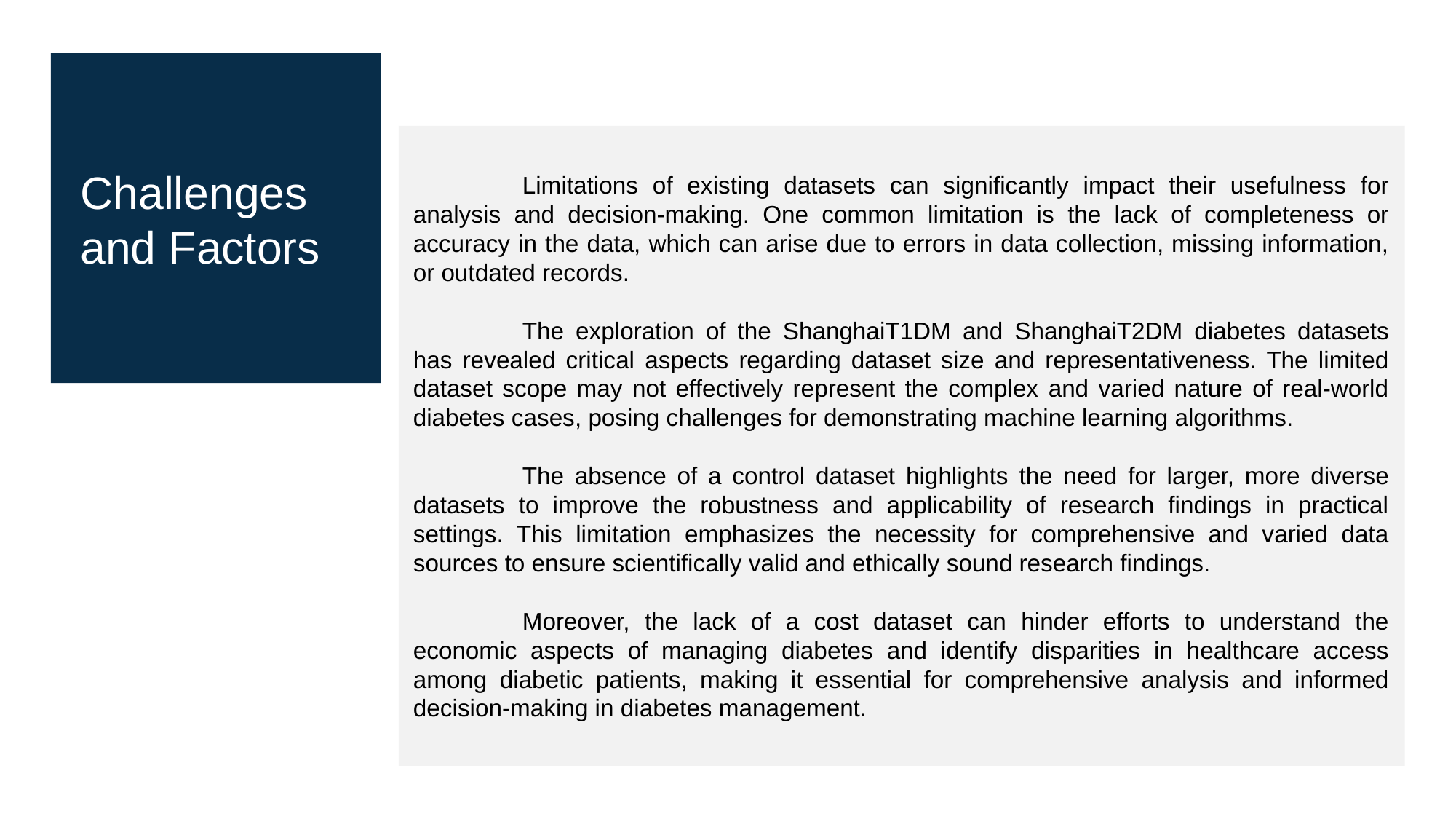

Limitations of existing datasets can significantly impact their usefulness for analysis and decision-making. One common limitation is the lack of completeness or accuracy in the data, which can arise due to errors in data collection, missing information, or outdated records.

	The exploration of the ShanghaiT1DM and ShanghaiT2DM diabetes datasets has revealed critical aspects regarding dataset size and representativeness. The limited dataset scope may not effectively represent the complex and varied nature of real-world diabetes cases, posing challenges for demonstrating machine learning algorithms.

	The absence of a control dataset highlights the need for larger, more diverse datasets to improve the robustness and applicability of research findings in practical settings. This limitation emphasizes the necessity for comprehensive and varied data sources to ensure scientifically valid and ethically sound research findings.

	Moreover, the lack of a cost dataset can hinder efforts to understand the economic aspects of managing diabetes and identify disparities in healthcare access among diabetic patients, making it essential for comprehensive analysis and informed decision-making in diabetes management.
Challenges and Factors